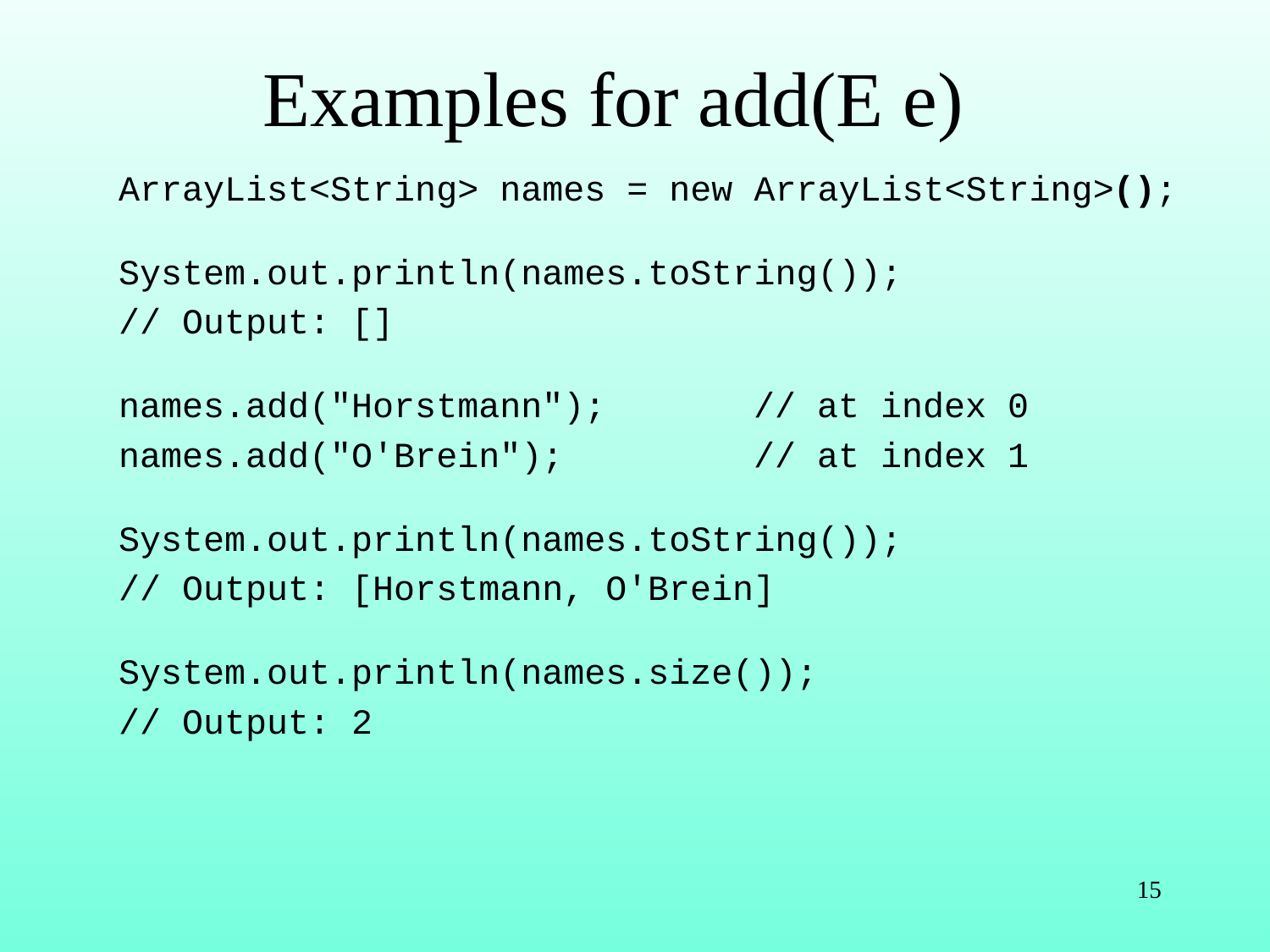

# Examples for add(E e)
ArrayList<String> names = new ArrayList<String>();

System.out.println(names.toString());
// Output: []

names.add("Horstmann");		// at index 0
names.add("O'Brein");		// at index 1

System.out.println(names.toString());
// Output: [Horstmann, O'Brein]

System.out.println(names.size());
// Output: 2
15